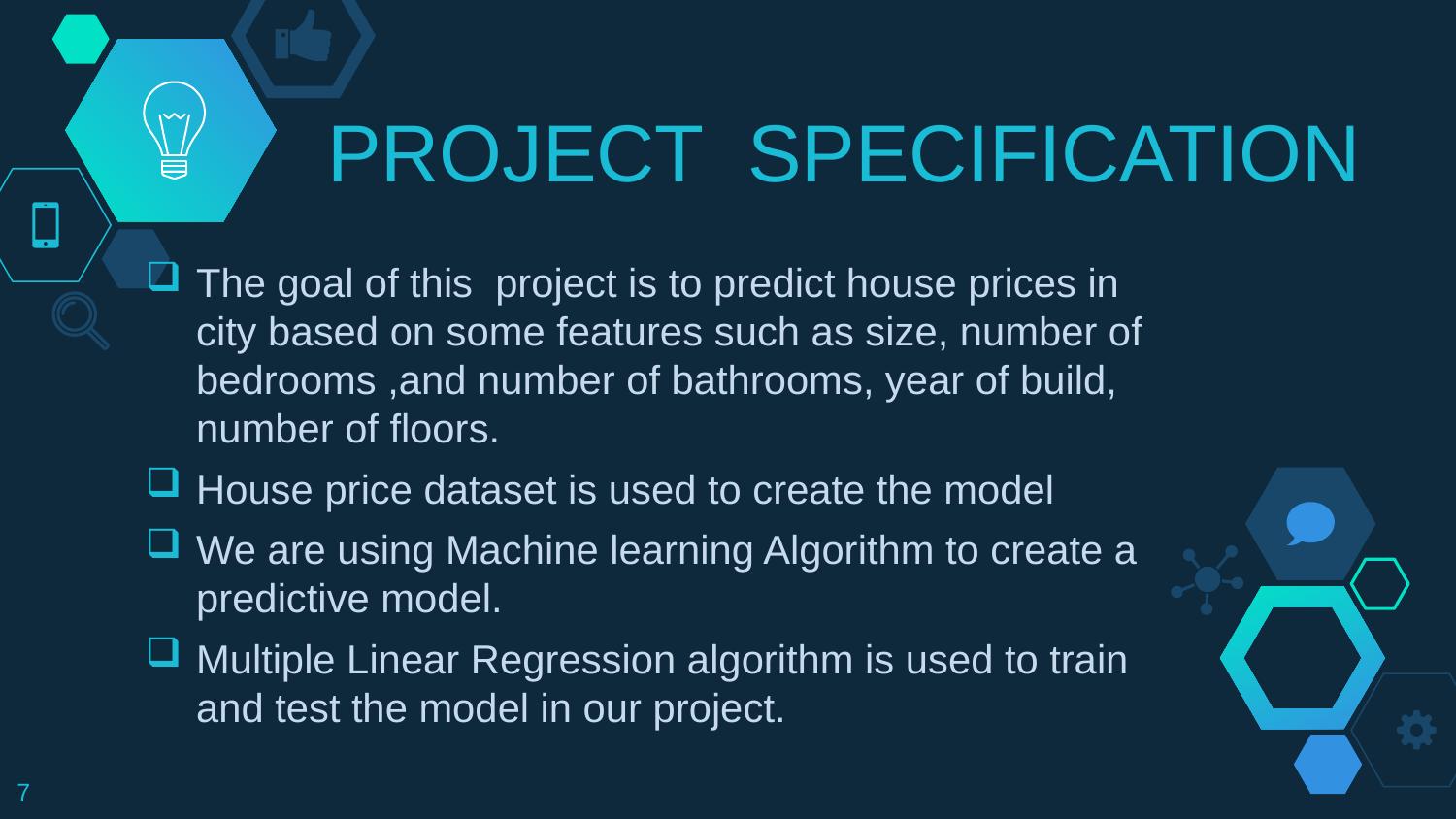

# PROJECT  SPECIFICATION
The goal of this  project is to predict house prices in city based on some features such as size, number of bedrooms ,and number of bathrooms, year of build, number of floors.
House price dataset is used to create the model
We are using Machine learning Algorithm to create a predictive model.
Multiple Linear Regression algorithm is used to train and test the model in our project.

7